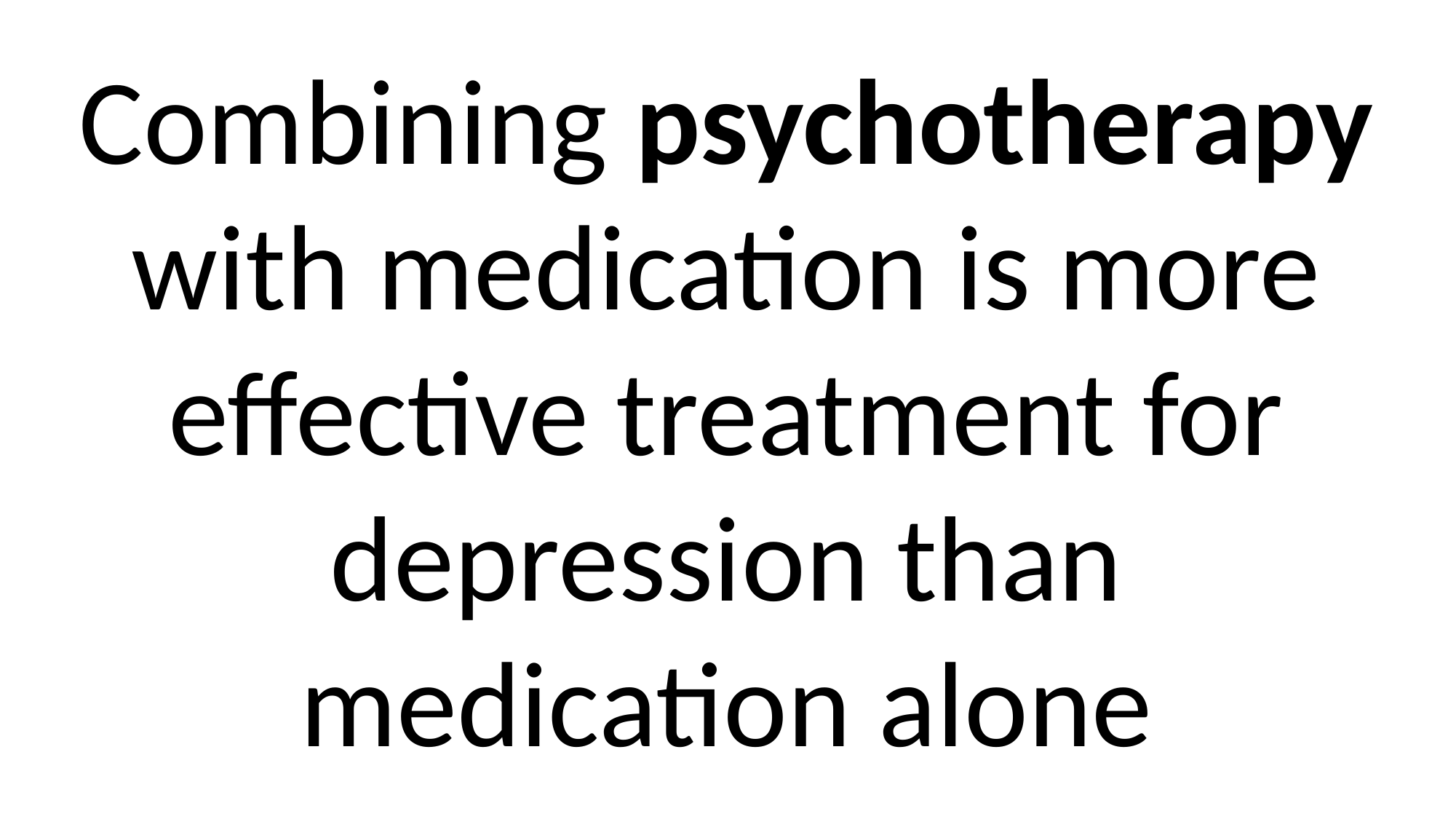

Combining psychotherapy with medication is more effective treatment for depression than medication alone